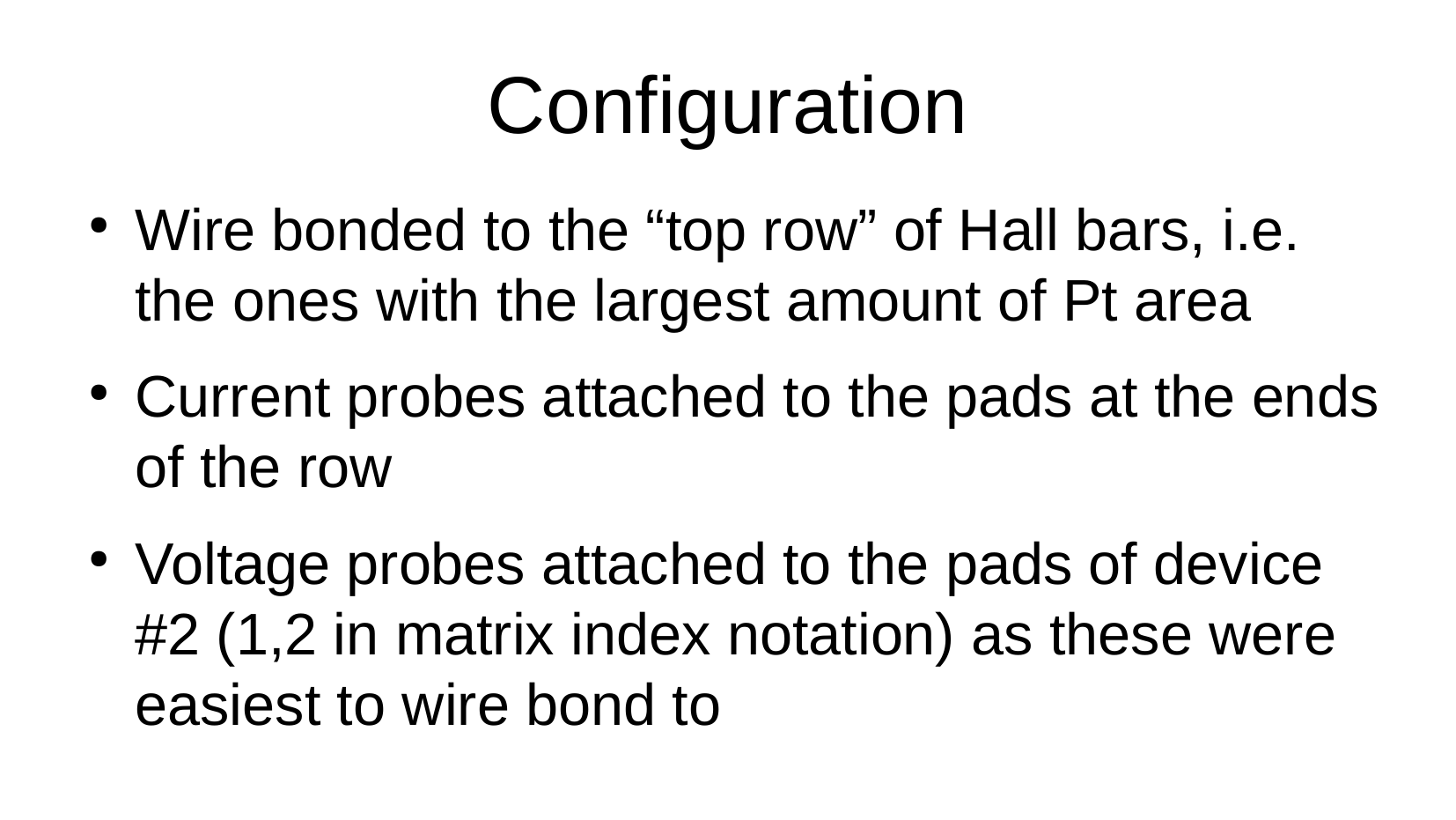

Configuration
Wire bonded to the “top row” of Hall bars, i.e. the ones with the largest amount of Pt area
Current probes attached to the pads at the ends of the row
Voltage probes attached to the pads of device #2 (1,2 in matrix index notation) as these were easiest to wire bond to